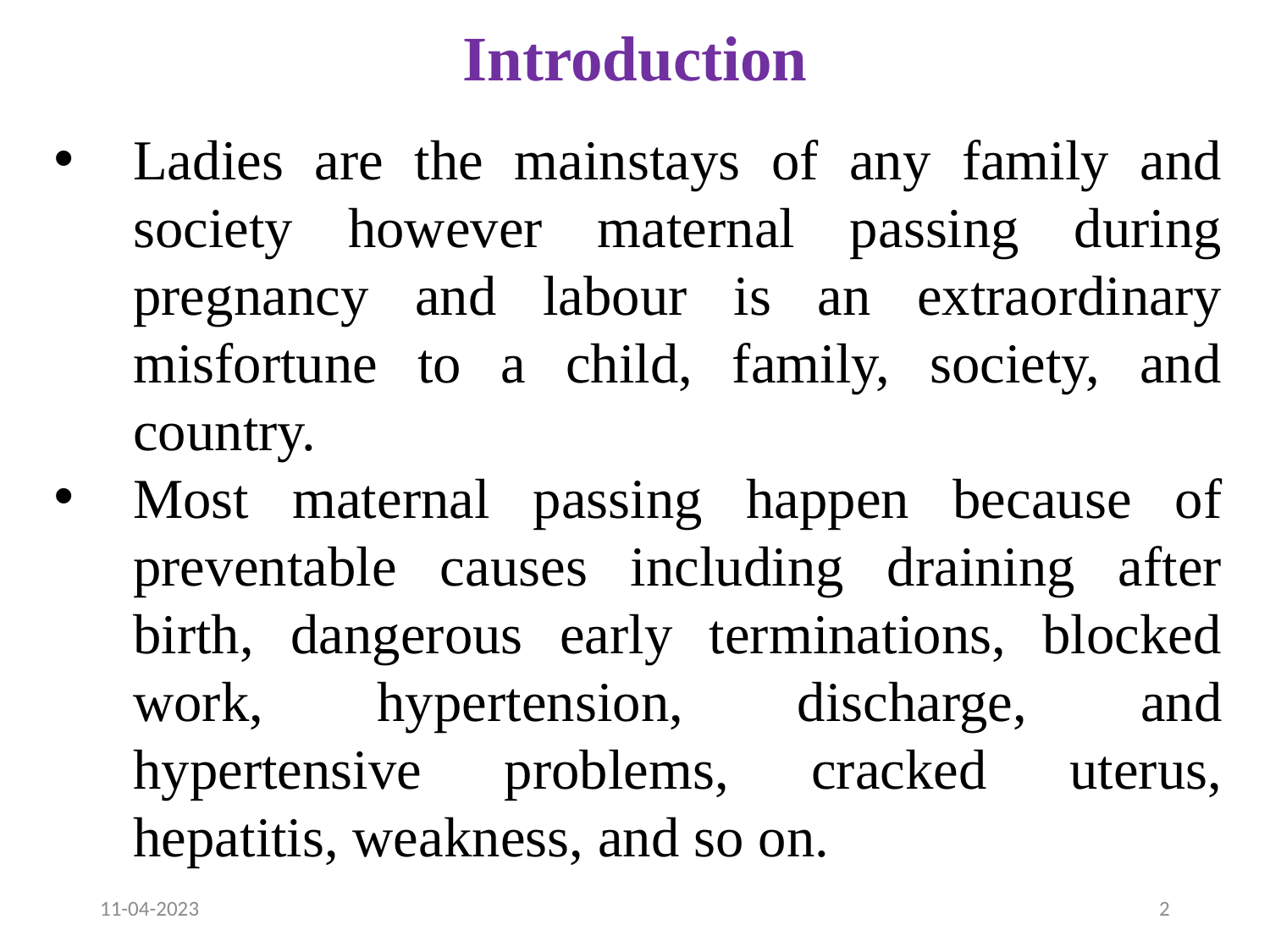

# Introduction
Ladies are the mainstays of any family and society however maternal passing during pregnancy and labour is an extraordinary misfortune to a child, family, society, and country.
Most maternal passing happen because of preventable causes including draining after birth, dangerous early terminations, blocked work, hypertension, discharge, and hypertensive problems, cracked uterus, hepatitis, weakness, and so on.
11-04-2023
2